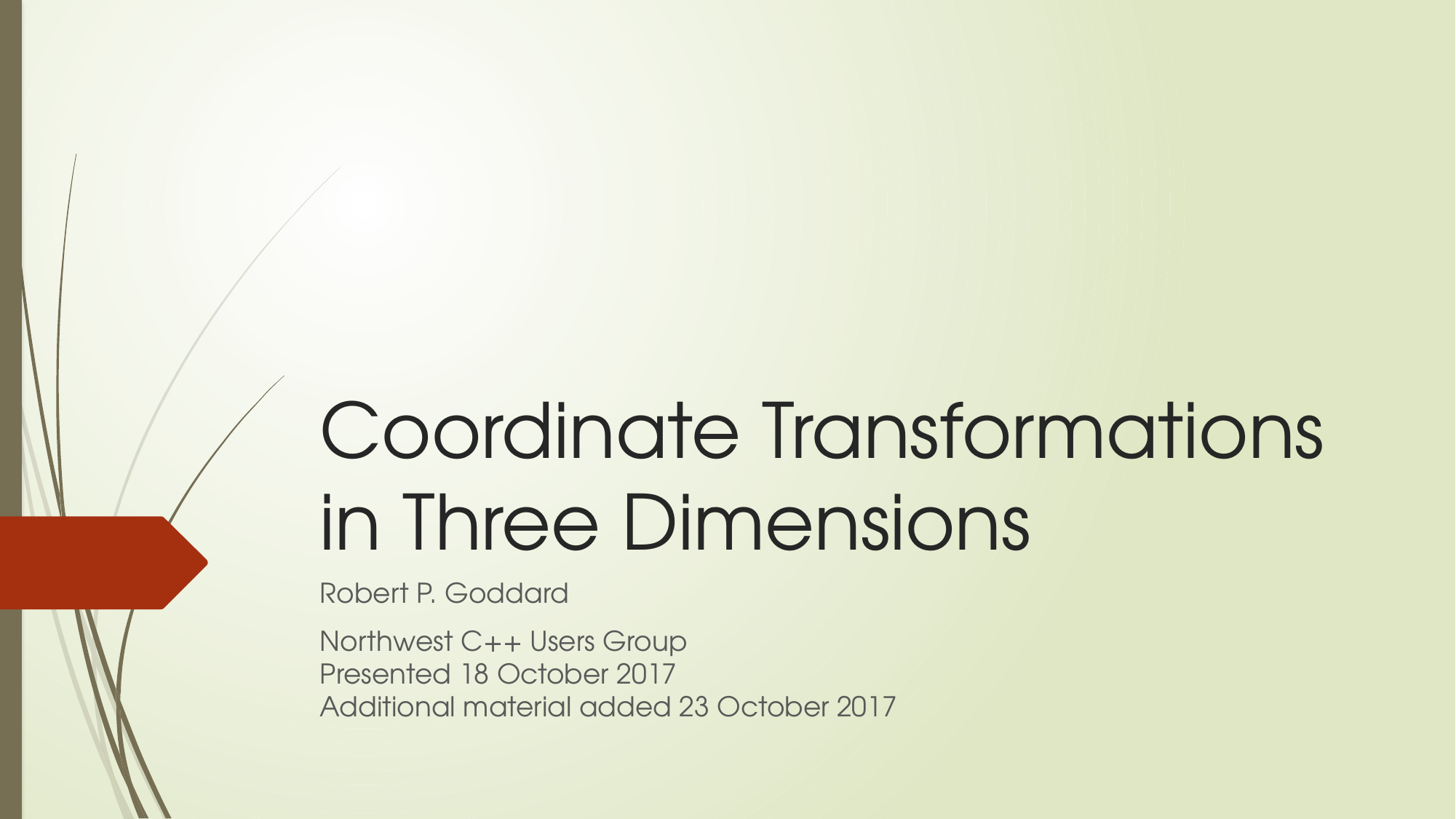

# Coordinate Transformations in Three Dimensions
Robert P. Goddard
Northwest C++ Users Group
Presented 18 October 2017
Additional material added 23 October 2017